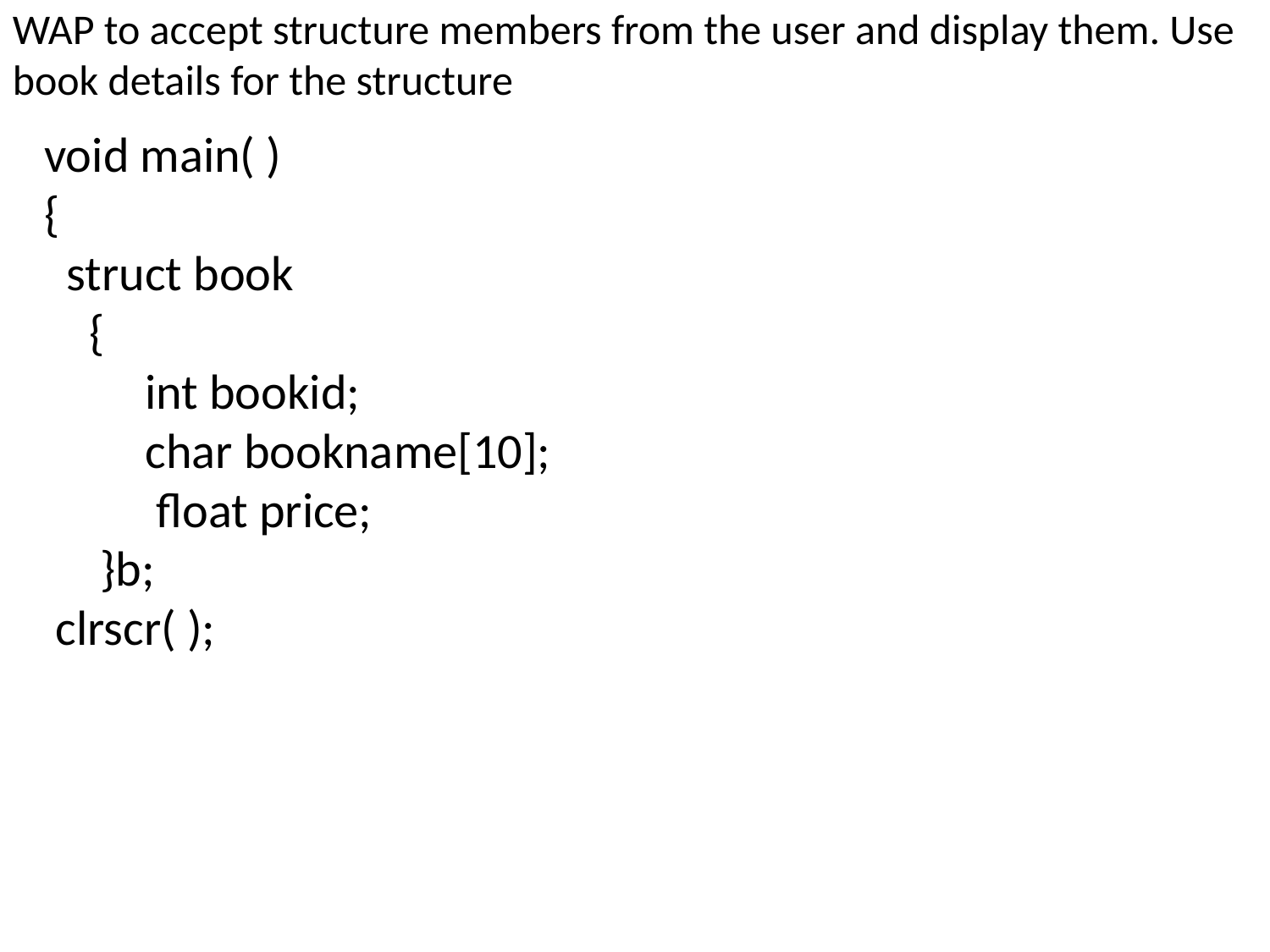

WAP to accept structure members from the user and display them. Use book details for the structure
void main( )
{
  struct book
    {
         int bookid;
         char bookname[10];
          float price;
     }b;
 clrscr( );